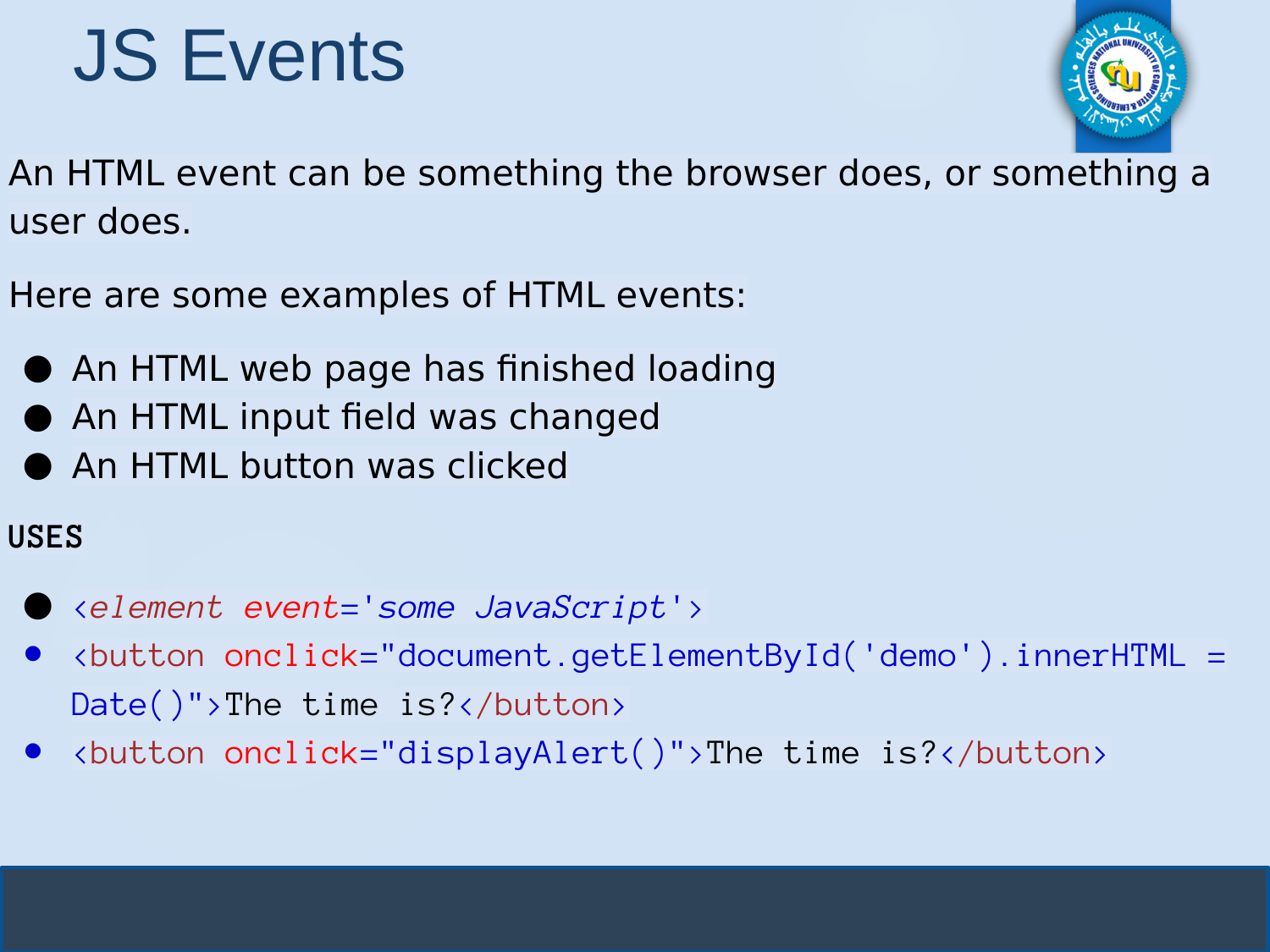

# JS Events
An HTML event can be something the browser does, or something a user does.
Here are some examples of HTML events:
An HTML web page has finished loading
An HTML input field was changed
An HTML button was clicked
USES
<element event='some JavaScript'>
<button onclick="document.getElementById('demo').innerHTML = Date()">The time is?</button>
<button onclick="displayAlert()">The time is?</button>